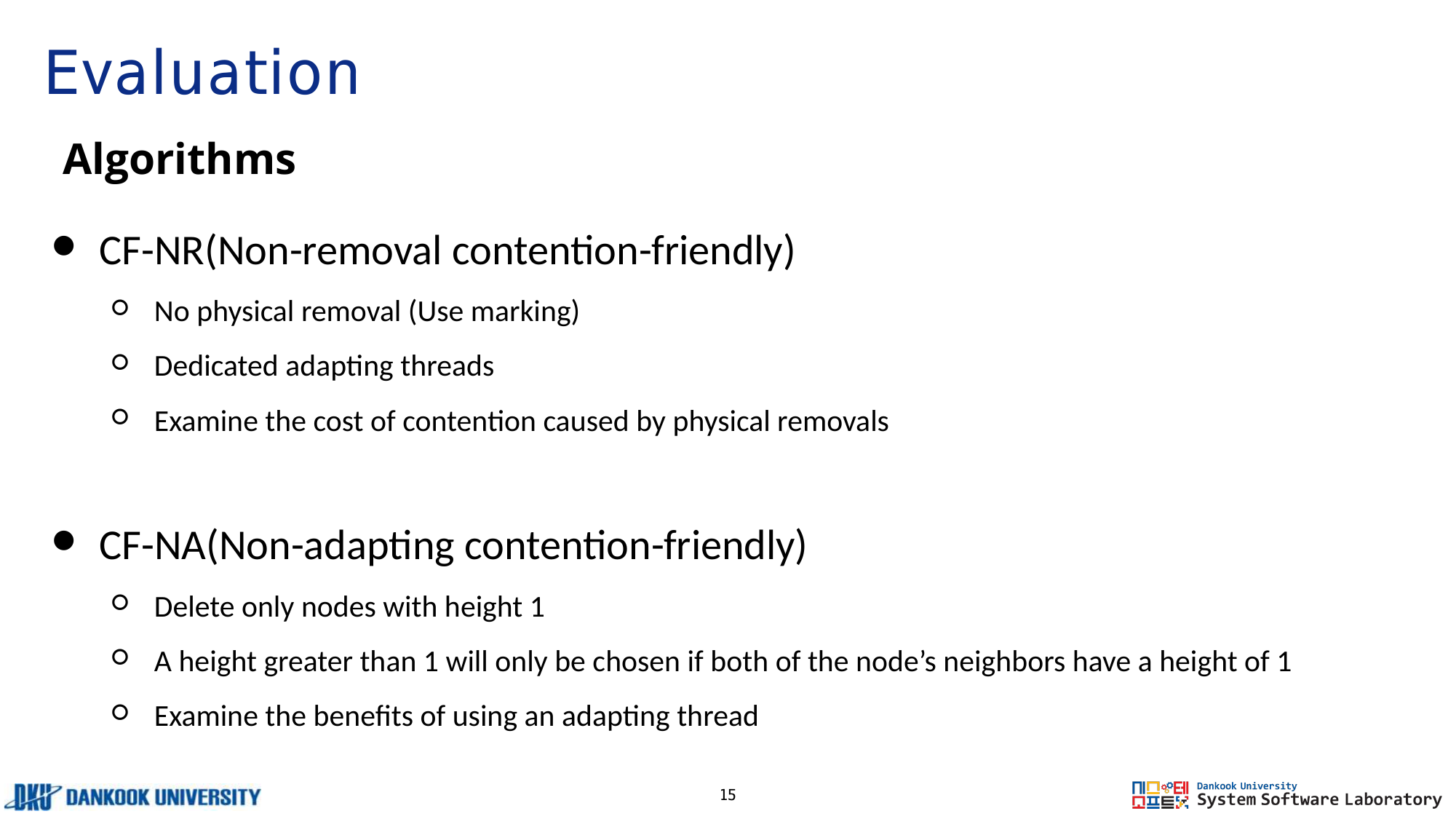

# Evaluation
Algorithms
CF-NR(Non-removal contention-friendly)
No physical removal (Use marking)
Dedicated adapting threads
Examine the cost of contention caused by physical removals

CF-NA(Non-adapting contention-friendly)
Delete only nodes with height 1
A height greater than 1 will only be chosen if both of the node’s neighbors have a height of 1
Examine the benefits of using an adapting thread
15